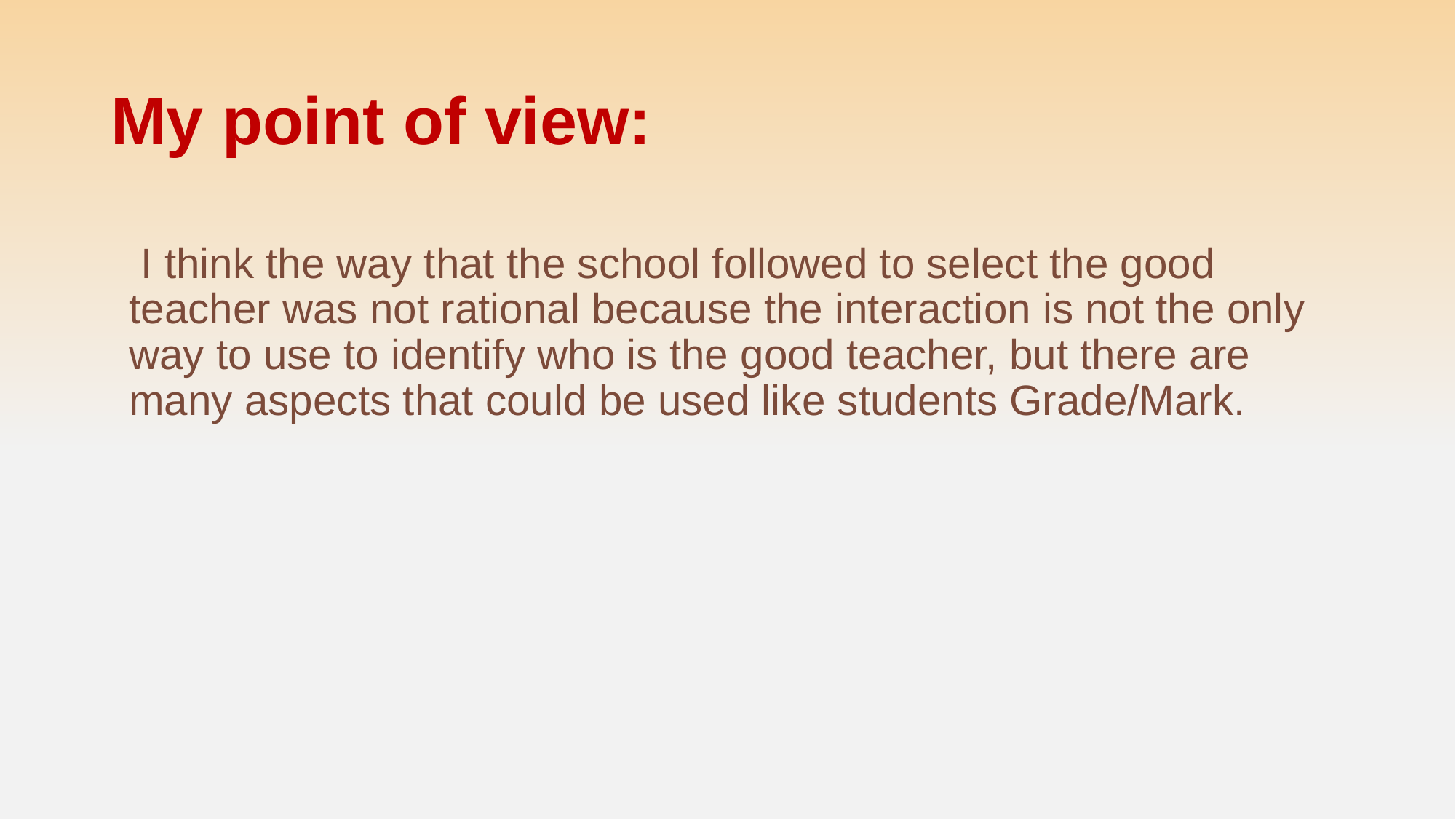

# My point of view:

 I think the way that the school followed to select the good teacher was not rational because the interaction is not the only way to use to identify who is the good teacher, but there are many aspects that could be used like students Grade/Mark.